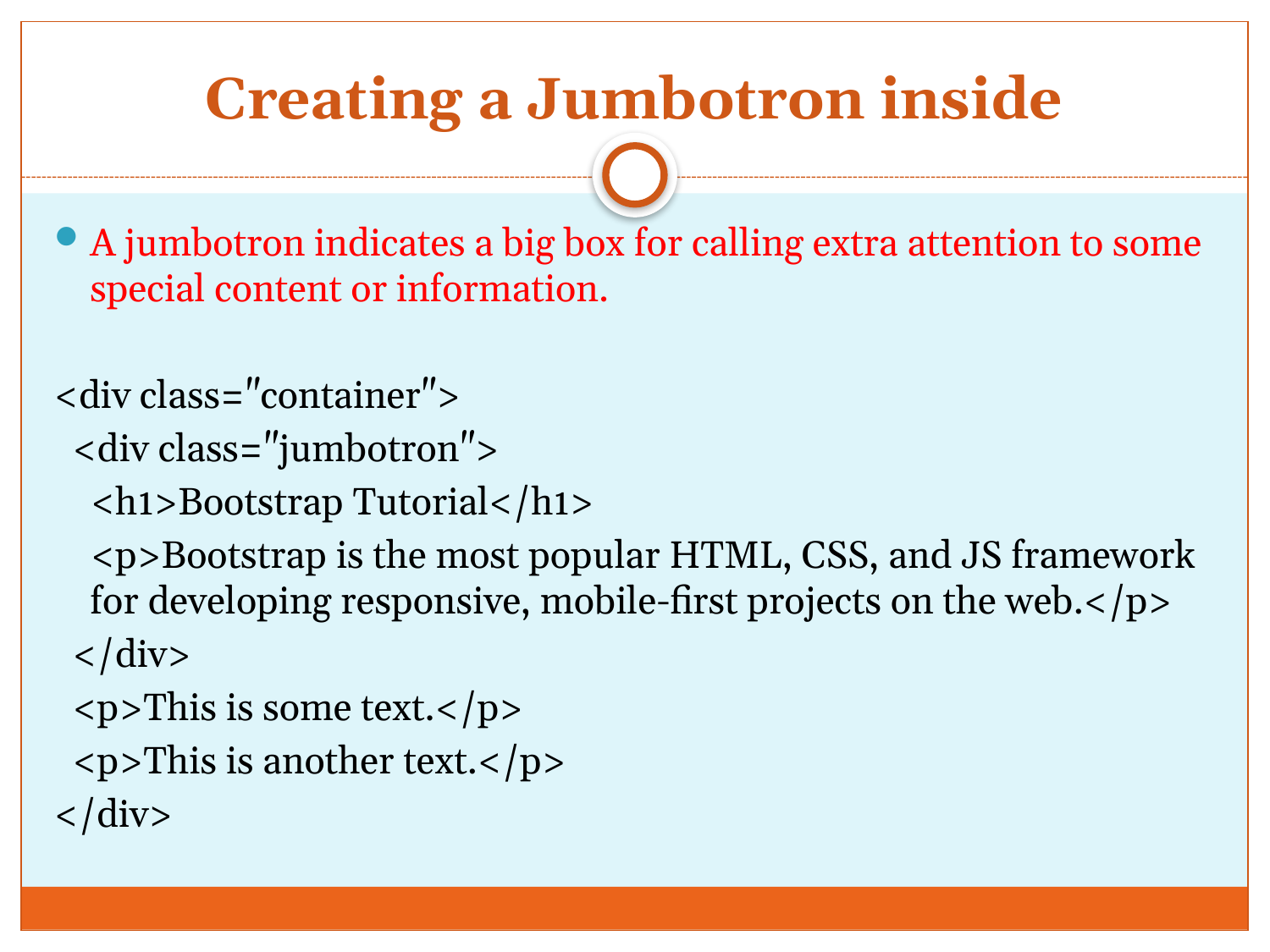

# Creating a Jumbotron inside
A jumbotron indicates a big box for calling extra attention to some special content or information.

<div class="container">
  <div class="jumbotron">
    <h1>Bootstrap Tutorial</h1>
    <p>Bootstrap is the most popular HTML, CSS, and JS framework for developing responsive, mobile-first projects on the web.</p>
  </div>
  <p>This is some text.</p>
  <p>This is another text.</p>
</div>